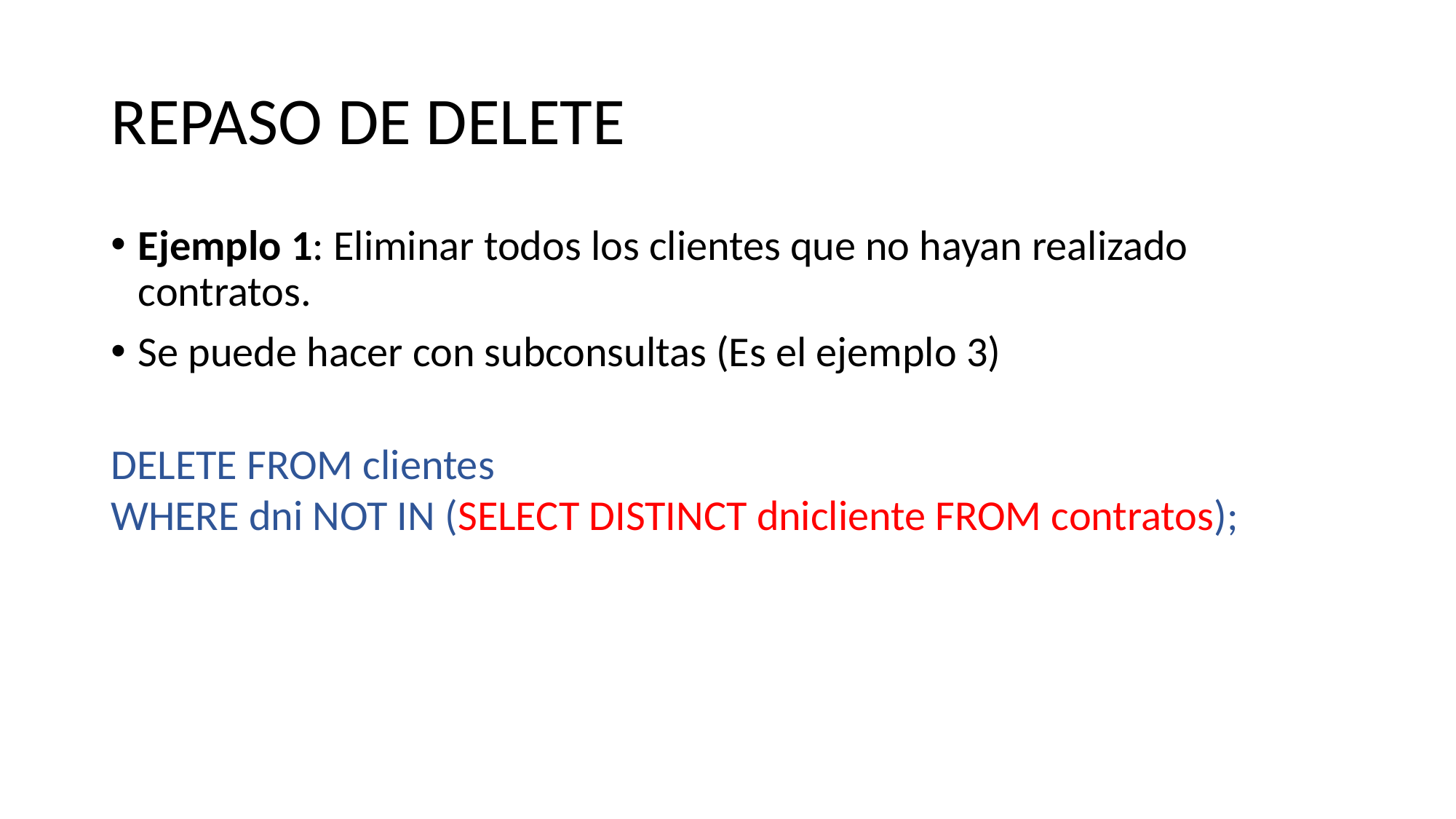

# REPASO DE DELETE
Ejemplo 1: Eliminar todos los clientes que no hayan realizado contratos.
Se puede hacer con subconsultas (Es el ejemplo 3)

DELETE FROM clientes
WHERE dni NOT IN (SELECT DISTINCT dnicliente FROM contratos);